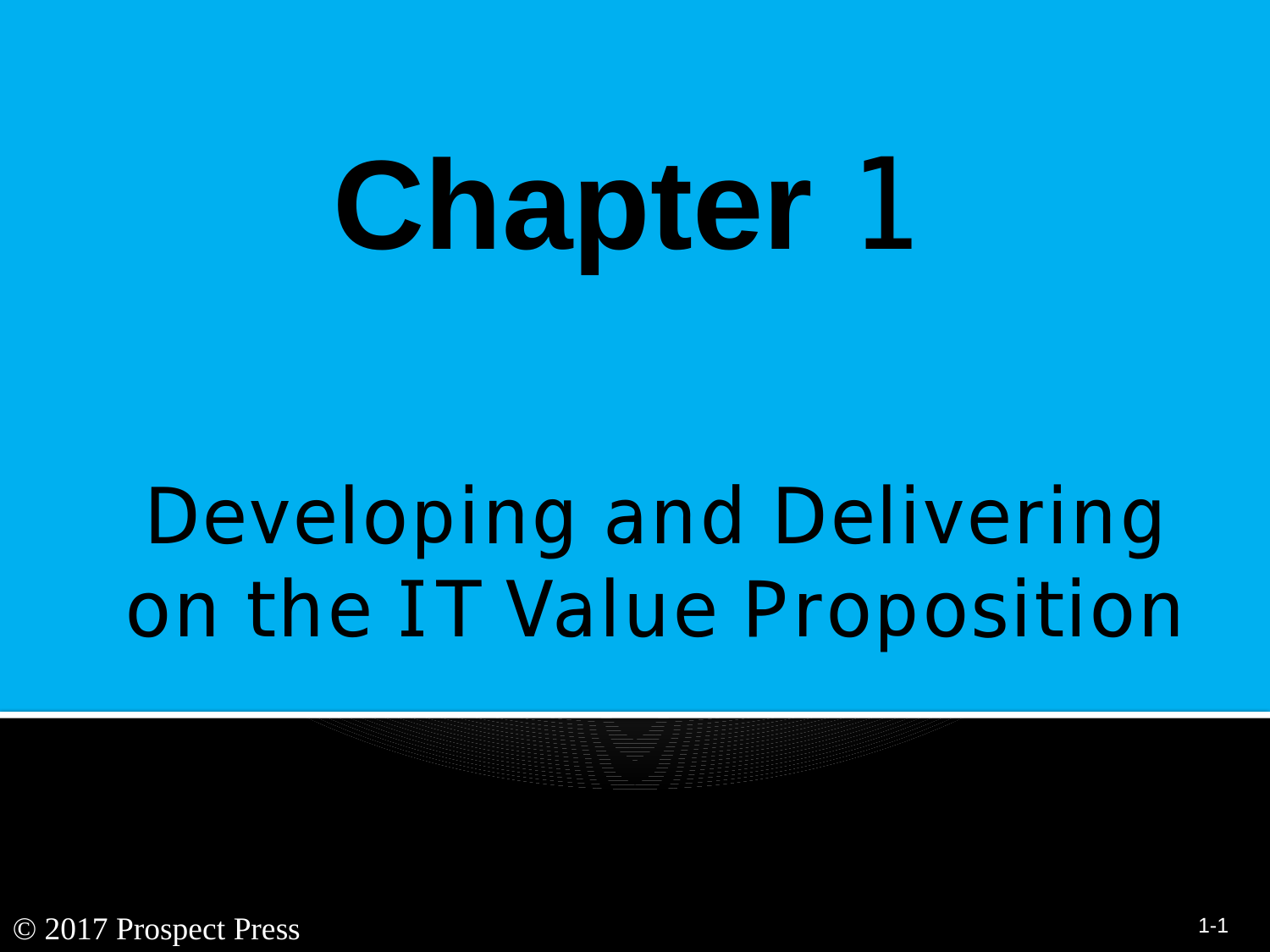

Chapter 1
# Developing and Delivering on the IT Value Proposition
© 2017 Prospect Press
1-1